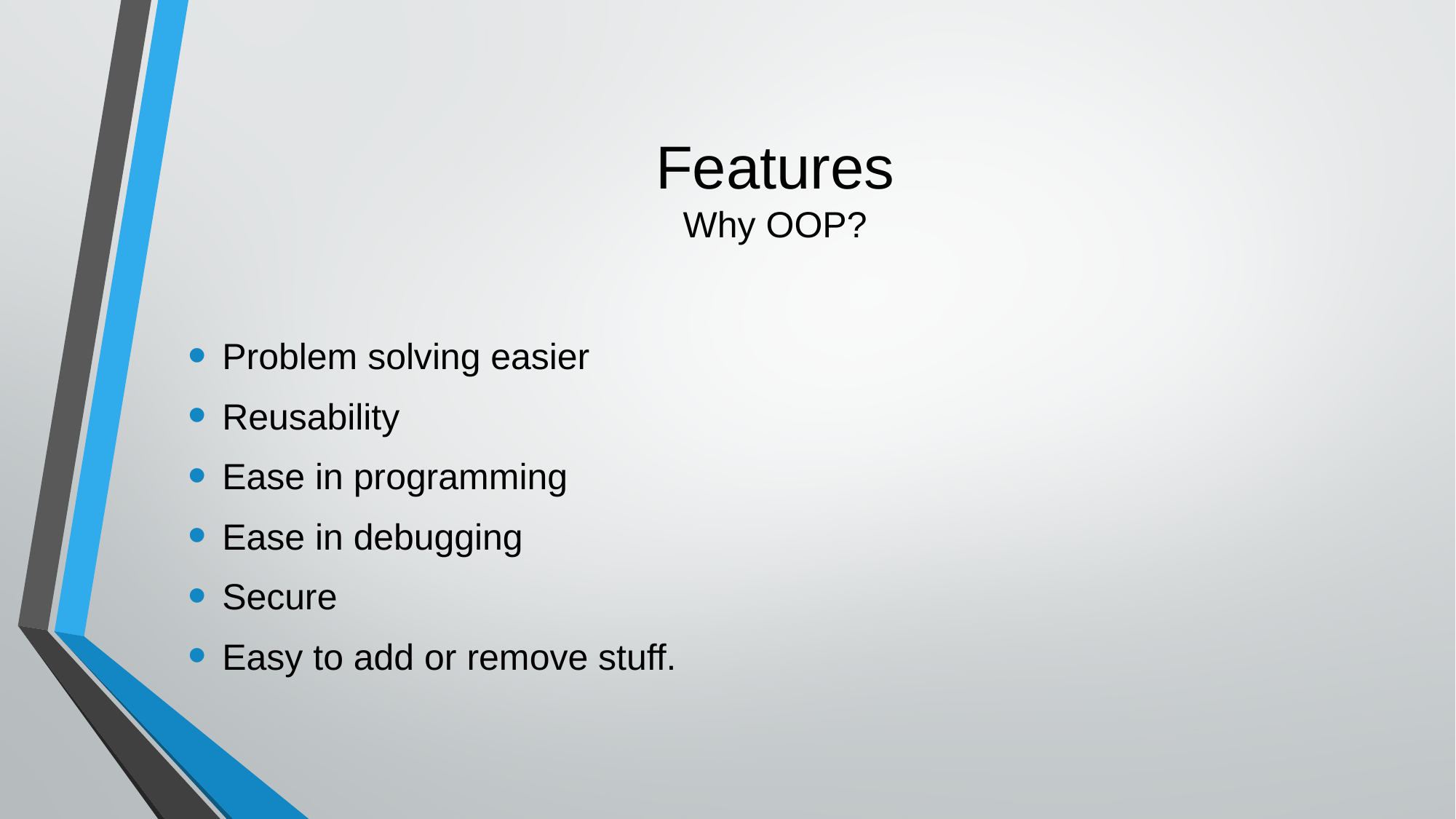

# Features Why OOP?
Problem solving easier
Reusability
Ease in programming
Ease in debugging
Secure
Easy to add or remove stuff.